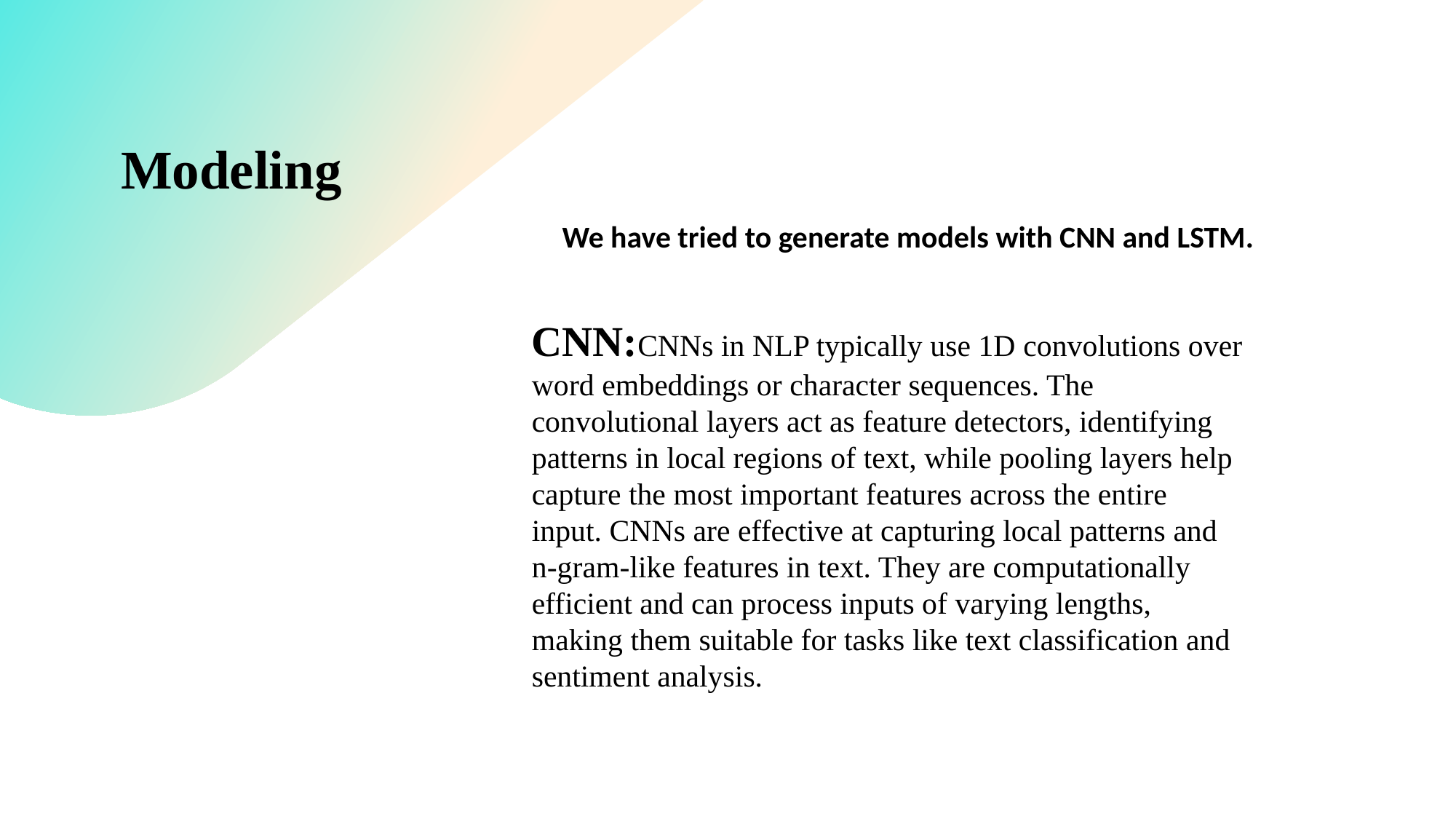

Modeling
# We have tried to generate models with CNN and LSTM.
CNN:CNNs in NLP typically use 1D convolutions over word embeddings or character sequences. The convolutional layers act as feature detectors, identifying patterns in local regions of text, while pooling layers help capture the most important features across the entire input. CNNs are effective at capturing local patterns and n-gram-like features in text. They are computationally efficient and can process inputs of varying lengths, making them suitable for tasks like text classification and sentiment analysis.